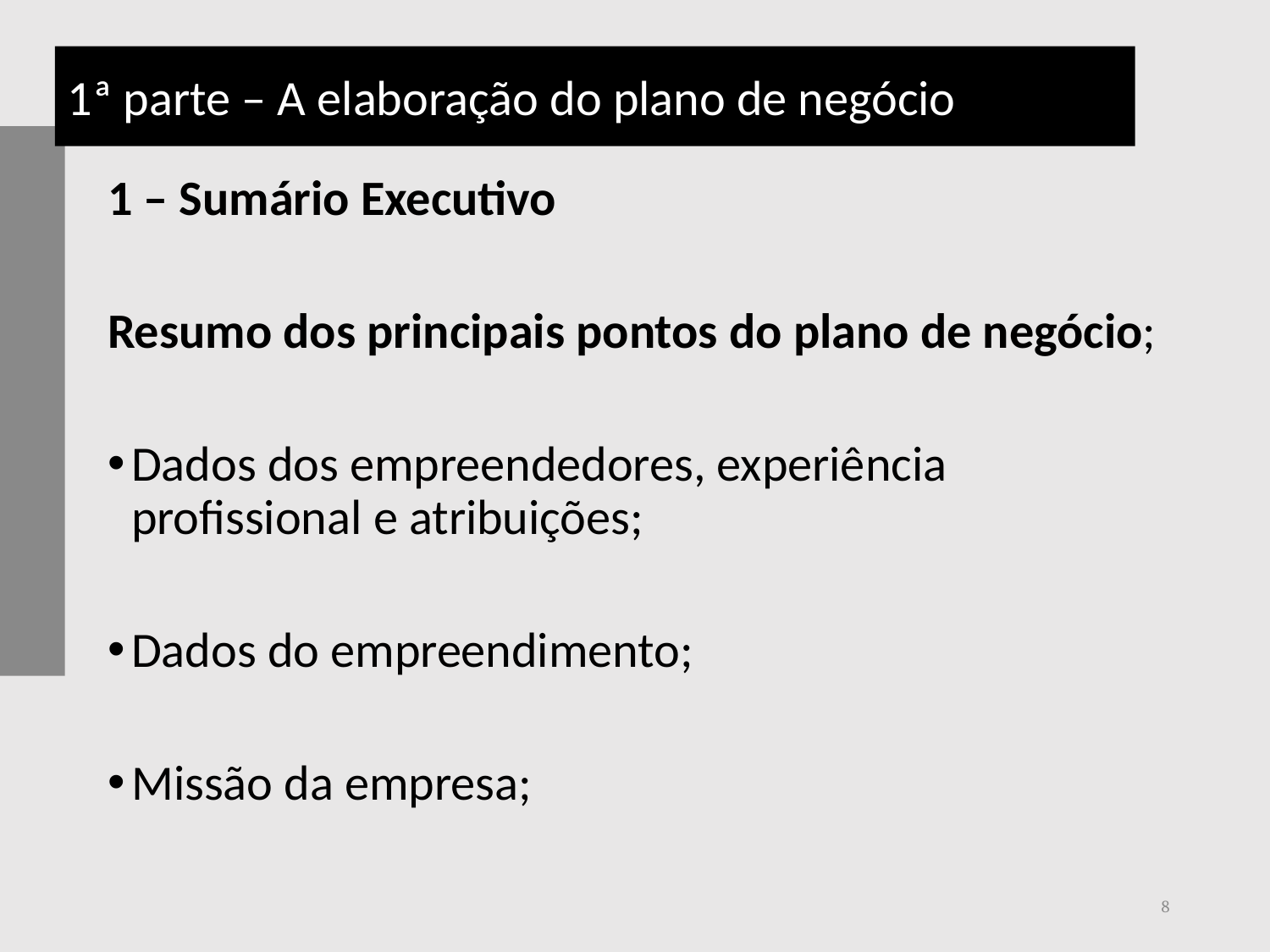

1ª parte – A elaboração do plano de negócio
#

1 – Sumário Executivo

Resumo dos principais pontos do plano de negócio;

Dados dos empreendedores, experiência profissional e atribuições;

Dados do empreendimento;

Missão da empresa;
8